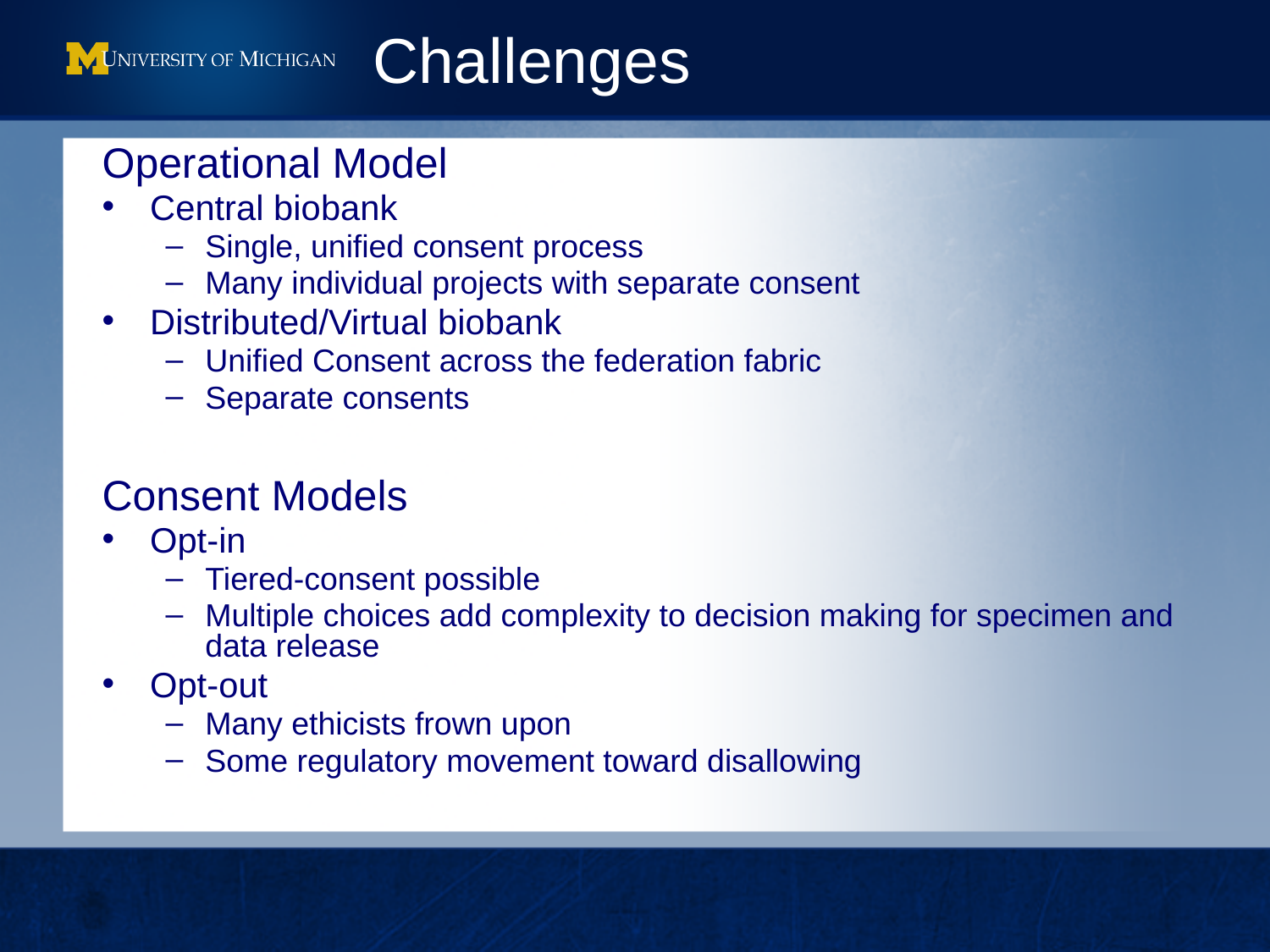

# Challenges
Operational Model
Central biobank
Single, unified consent process
Many individual projects with separate consent
Distributed/Virtual biobank
Unified Consent across the federation fabric
Separate consents

Consent Models
Opt-in
Tiered-consent possible
Multiple choices add complexity to decision making for specimen and data release
Opt-out
Many ethicists frown upon
Some regulatory movement toward disallowing